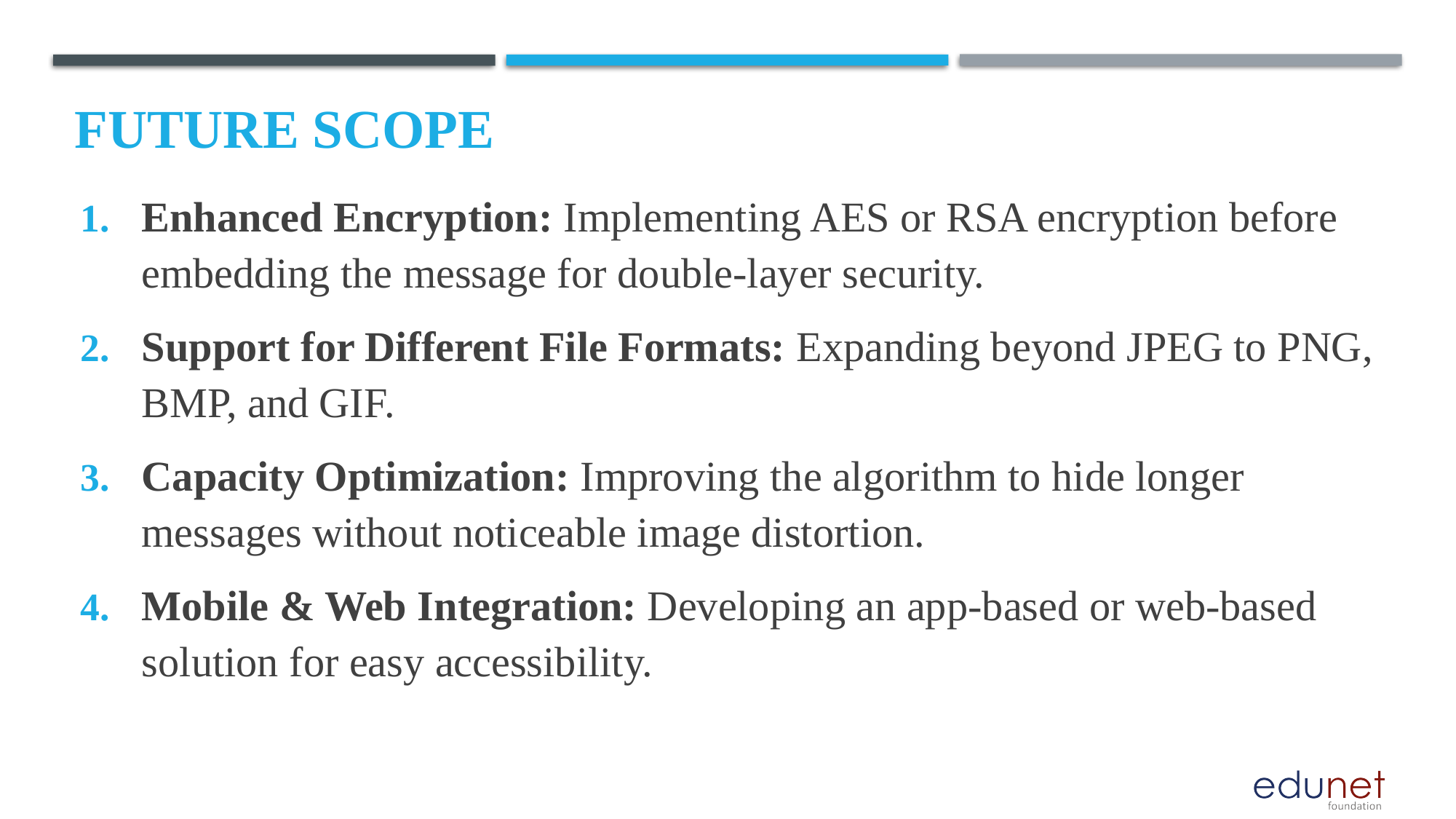

Future scope
Enhanced Encryption: Implementing AES or RSA encryption before embedding the message for double-layer security.
Support for Different File Formats: Expanding beyond JPEG to PNG, BMP, and GIF.
Capacity Optimization: Improving the algorithm to hide longer messages without noticeable image distortion.
Mobile & Web Integration: Developing an app-based or web-based solution for easy accessibility.